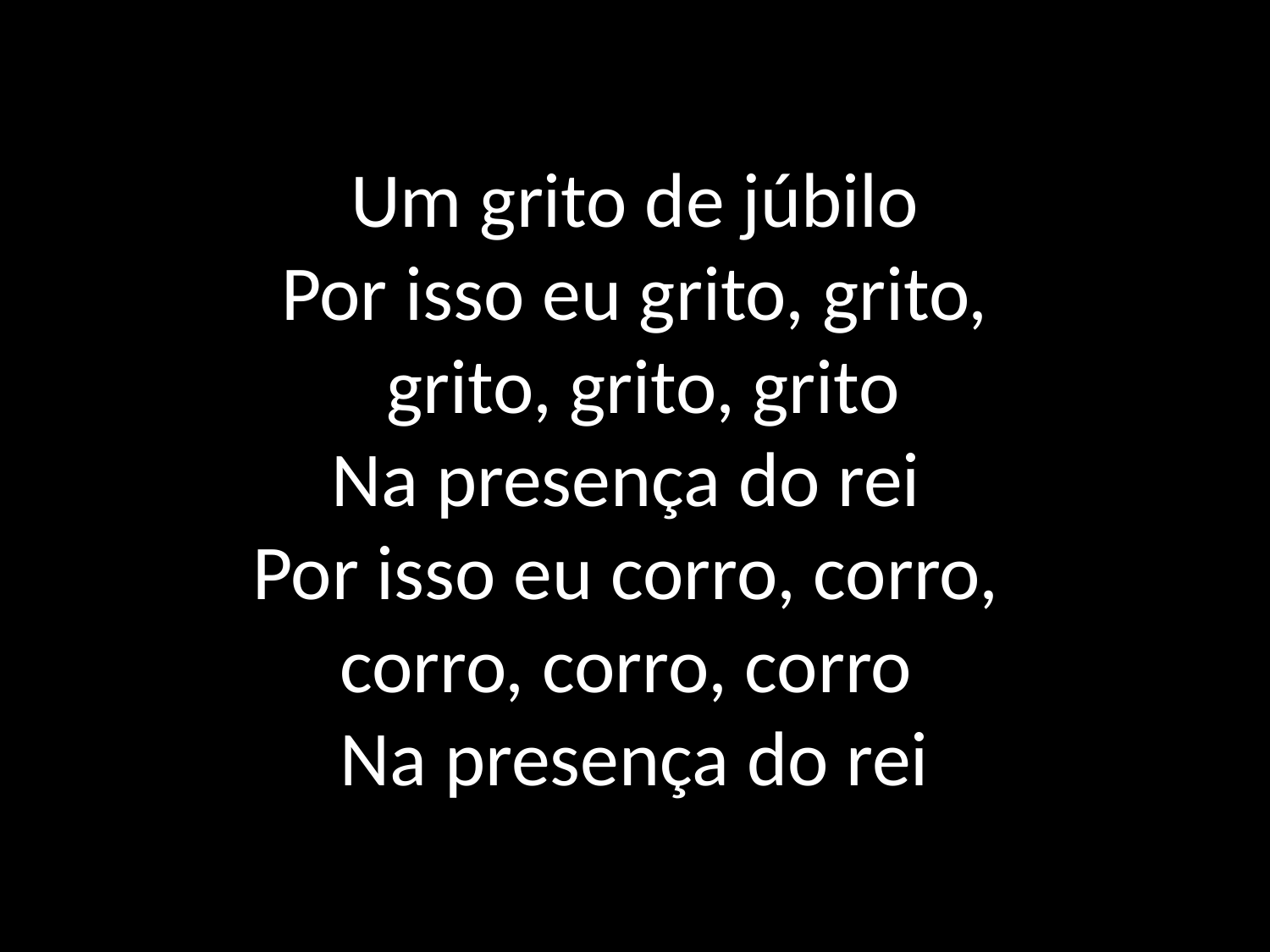

# Um grito de júbilo Por isso eu grito, grito, grito, grito, grito Na presença do rei Por isso eu corro, corro, corro, corro, corro Na presença do rei